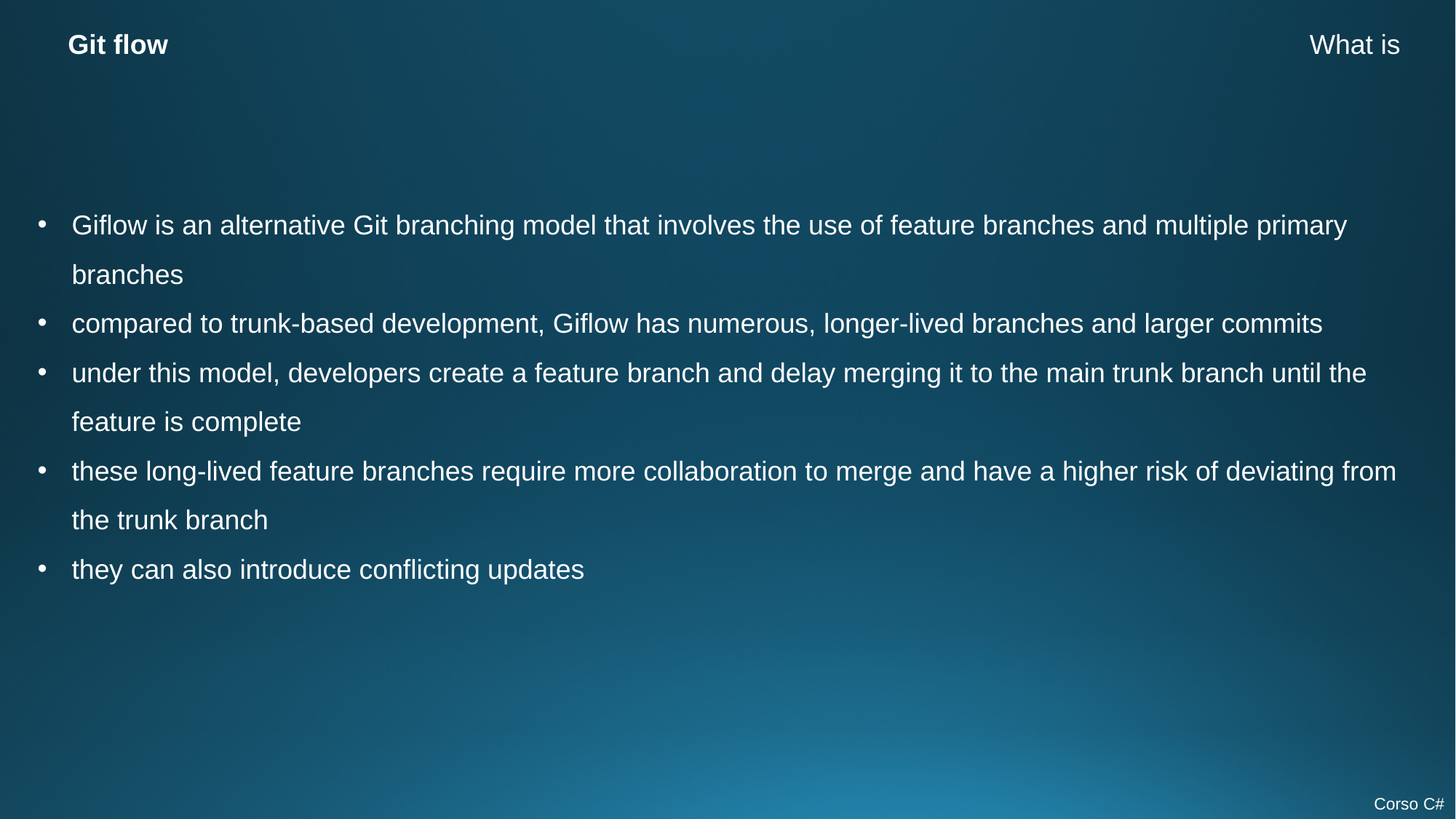

Git flow
What is
Giflow is an alternative Git branching model that involves the use of feature branches and multiple primary branches
compared to trunk-based development, Giflow has numerous, longer-lived branches and larger commits
under this model, developers create a feature branch and delay merging it to the main trunk branch until the feature is complete
these long-lived feature branches require more collaboration to merge and have a higher risk of deviating from the trunk branch
they can also introduce conflicting updates
Corso C#